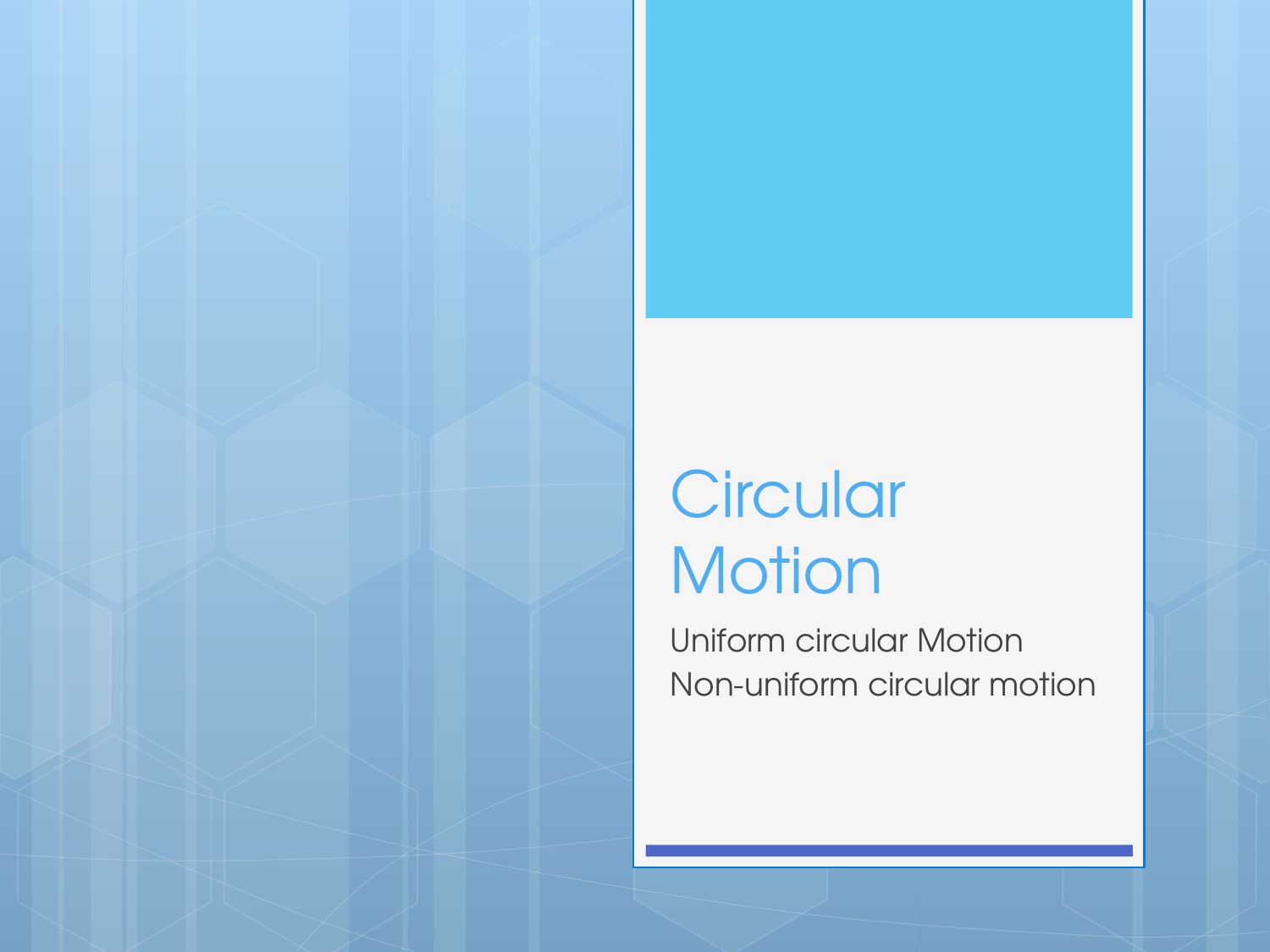

# Circular Motion
Uniform circular Motion
Non-uniform circular motion